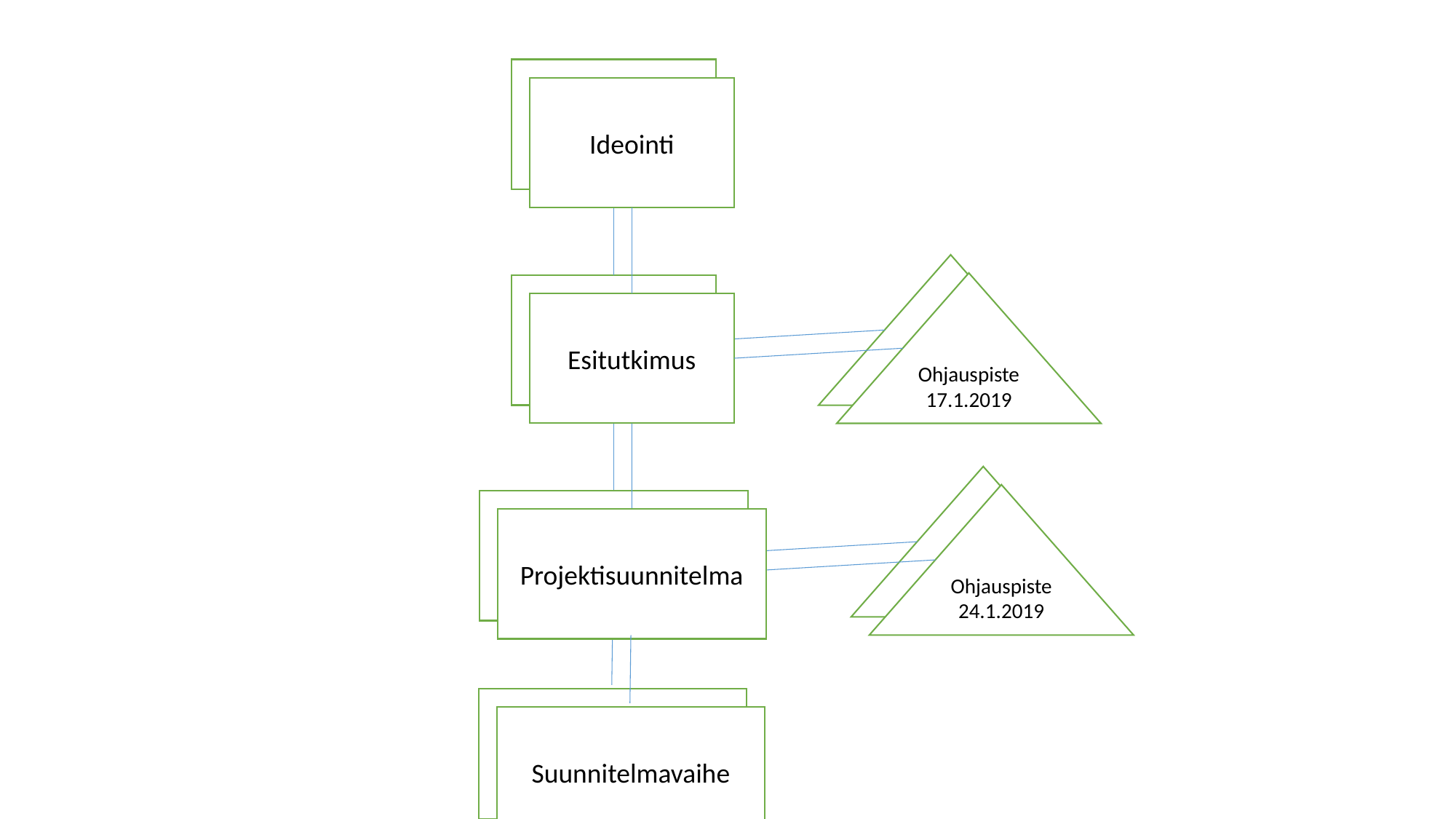

Ideointi
Ideointi
Ohjauspiste 17.1.2019
Ohjauspiste 17.1.2019
Esitutkimus
Esitutkimus
Ohjauspiste 24.1.2019
Ohjauspiste 24.1.2019
Projektisuunnitelma
Projektisuunnitelma
Suunnitelmavaihe
Suunnitelmavaihe
Projektisuunnitelma
Projektisuunnitelma